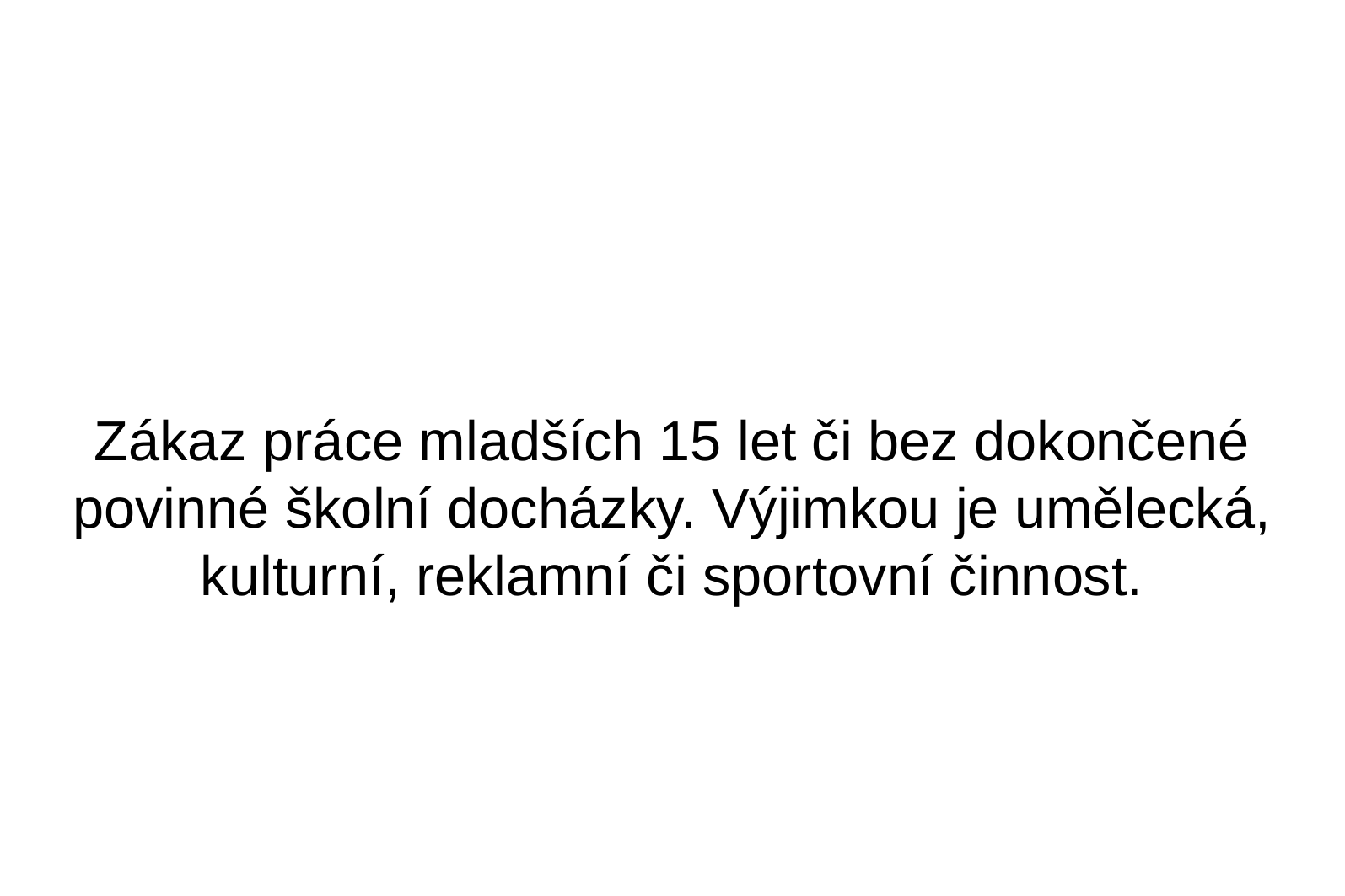

Zákaz práce mladších 15 let či bez dokončené povinné školní docházky. Výjimkou je umělecká, kulturní, reklamní či sportovní činnost.